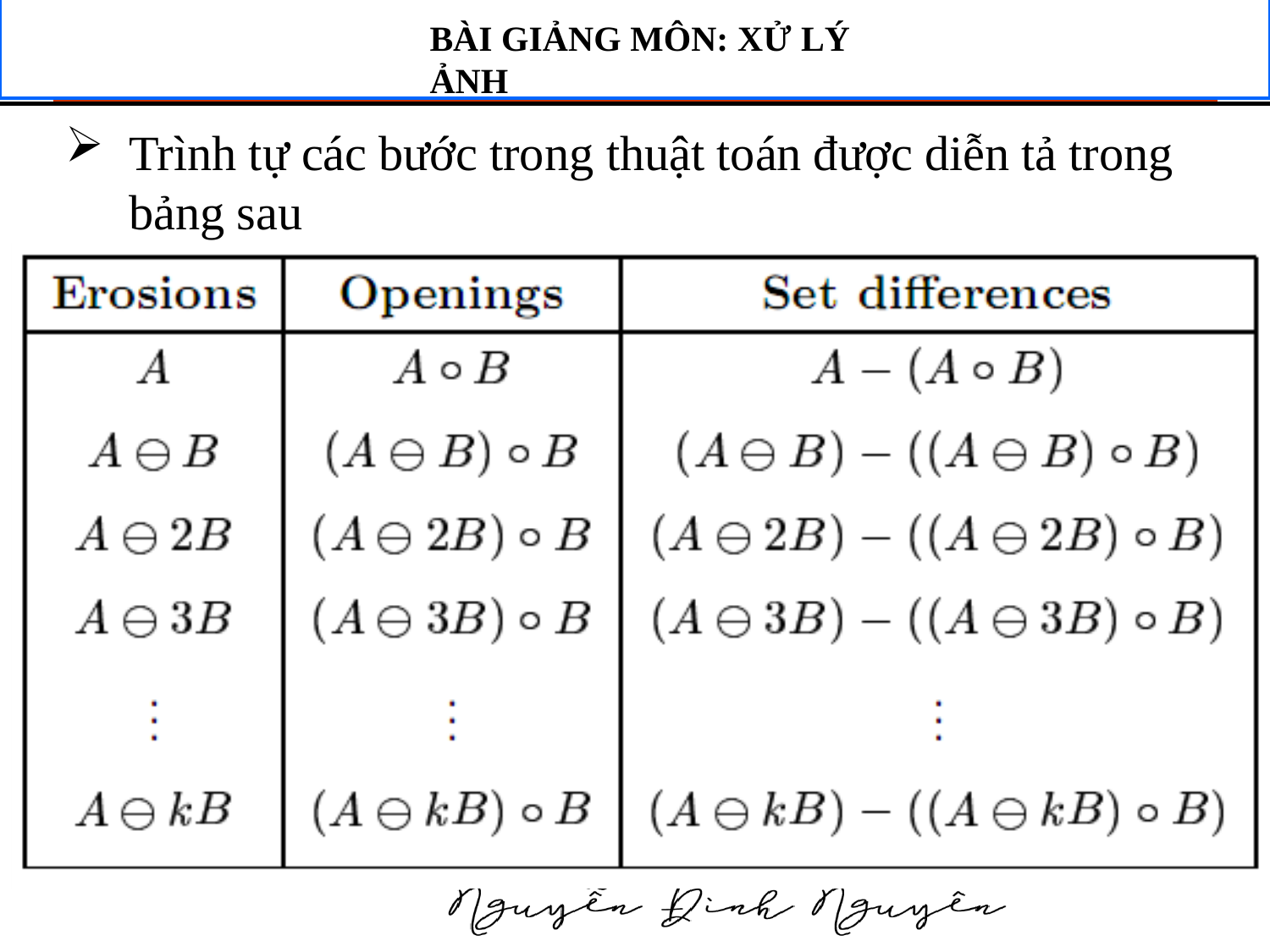

# BÀI GIẢNG MÔN: XỬ LÝ ẢNH
Trình tự các bước trong thuật toán được diễn tả trong  bảng sau